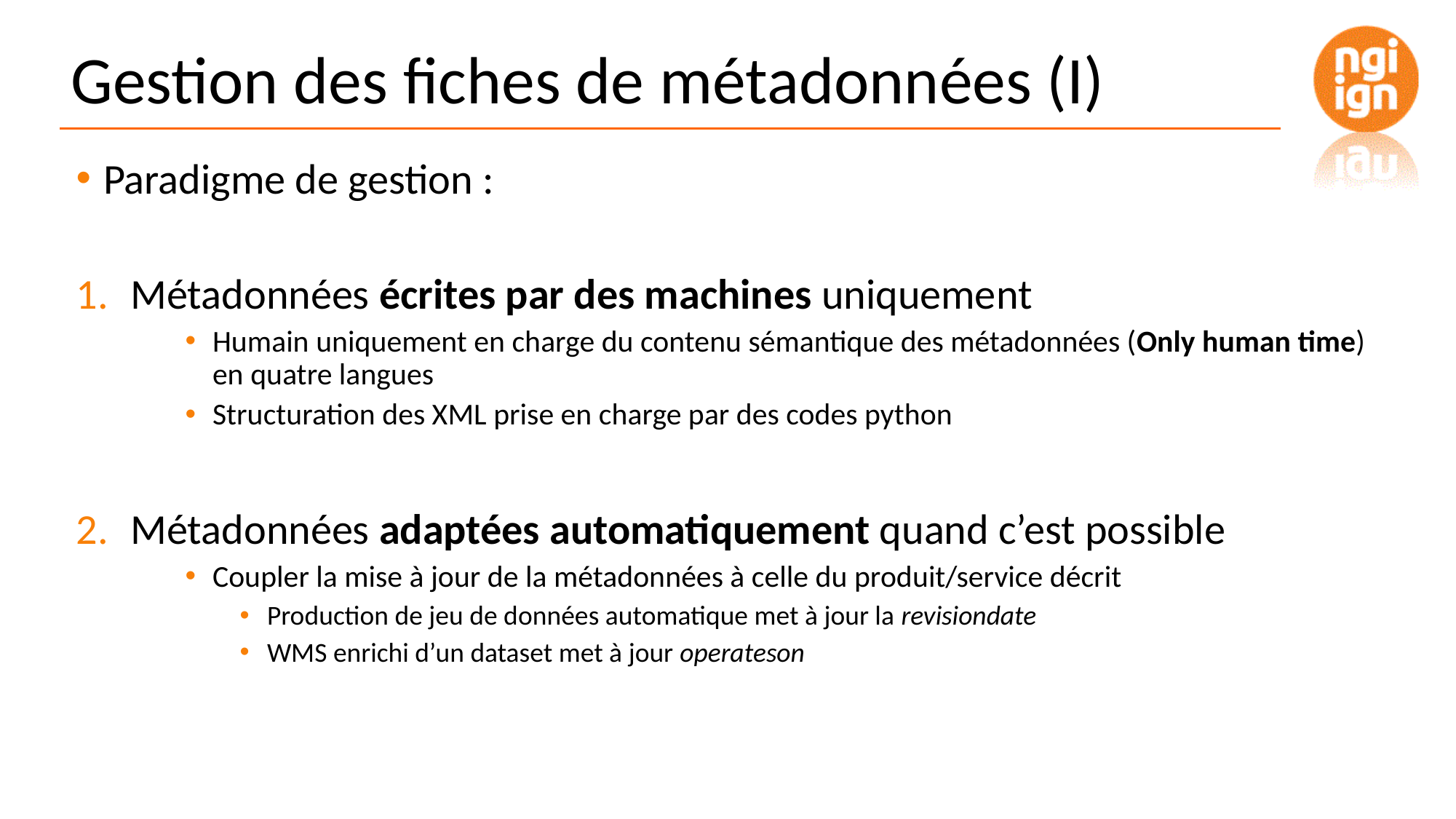

# Gestion des fiches de métadonnées (I)
Paradigme de gestion :

Métadonnées écrites par des machines uniquement
Humain uniquement en charge du contenu sémantique des métadonnées (Only human time) en quatre langues
Structuration des XML prise en charge par des codes python

Métadonnées adaptées automatiquement quand c’est possible
Coupler la mise à jour de la métadonnées à celle du produit/service décrit
Production de jeu de données automatique met à jour la revisiondate
WMS enrichi d’un dataset met à jour operateson